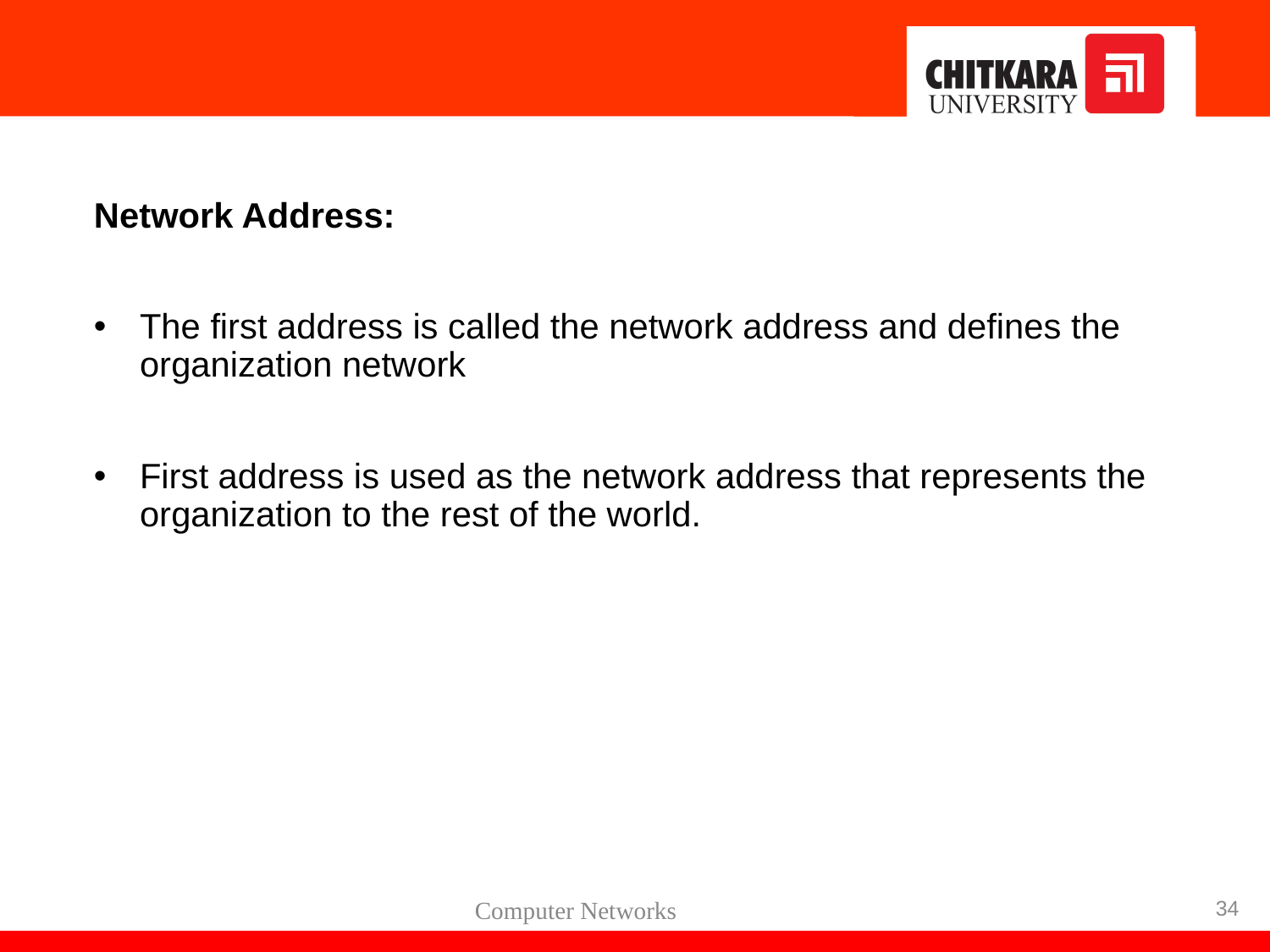

# Network Address:

The first address is called the network address and defines the organization network

First address is used as the network address that represents the organization to the rest of the world.
34
Computer Networks